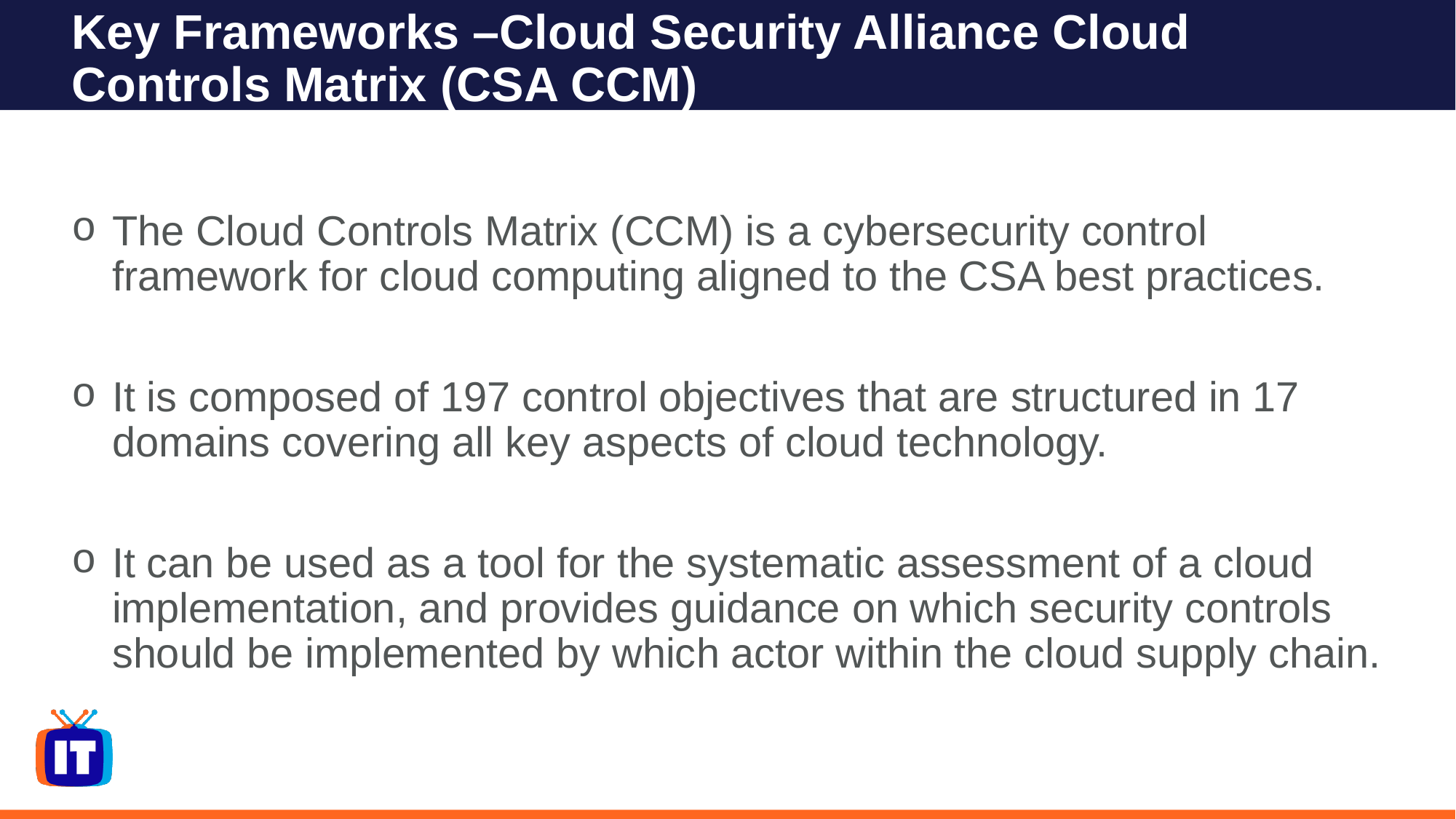

# Key Frameworks –Cloud Security Alliance Cloud Controls Matrix (CSA CCM)

The Cloud Controls Matrix (CCM) is a cybersecurity control framework for cloud computing aligned to the CSA best practices.

It is composed of 197 control objectives that are structured in 17 domains covering all key aspects of cloud technology.

It can be used as a tool for the systematic assessment of a cloud implementation, and provides guidance on which security controls should be implemented by which actor within the cloud supply chain.